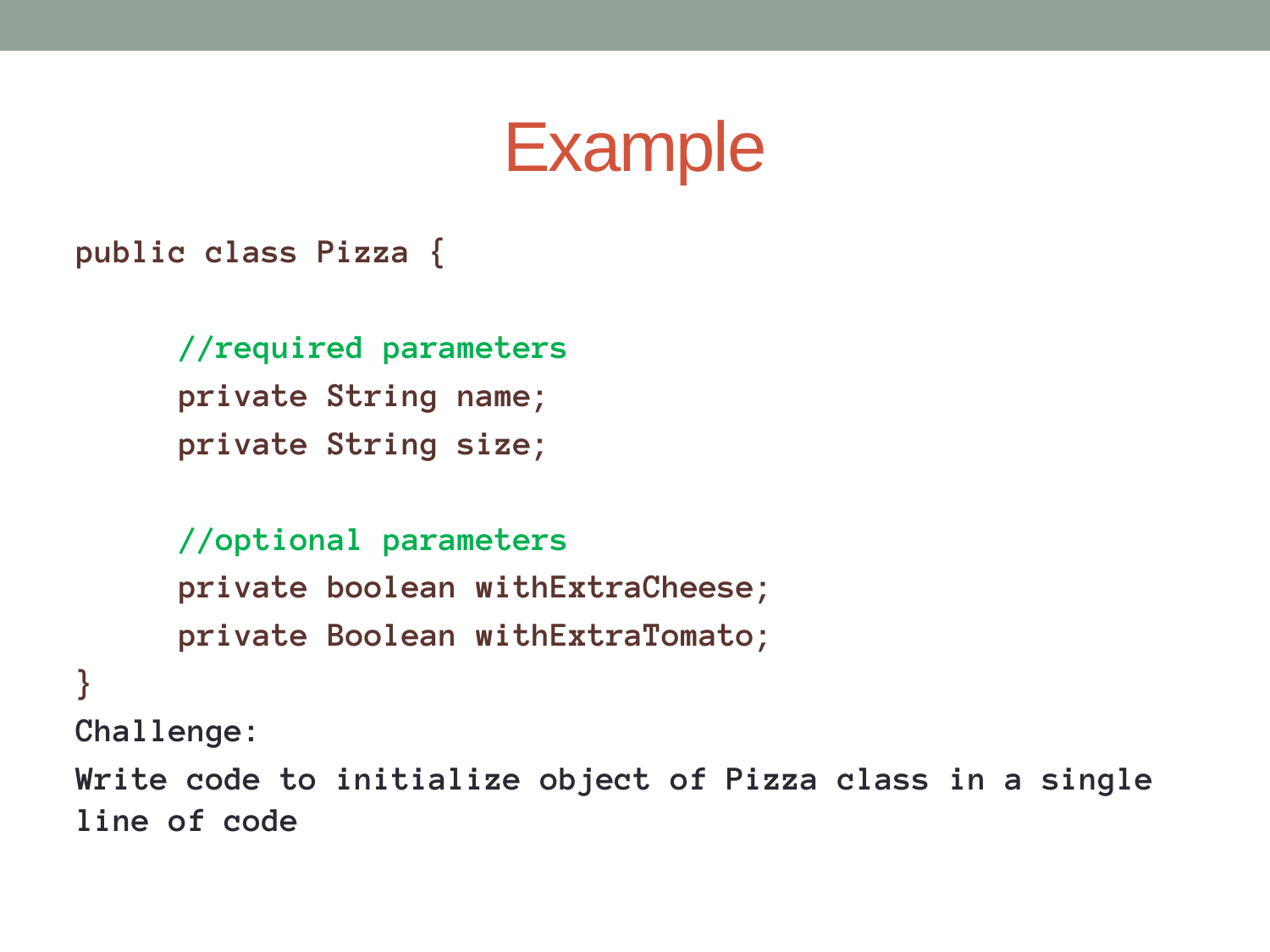

# Example
public class Pizza {

	//required parameters
	private String name;
	private String size;

	//optional parameters
	private boolean withExtraCheese;
	private Boolean withExtraTomato;
}
Challenge:
Write code to initialize object of Pizza class in a single line of code